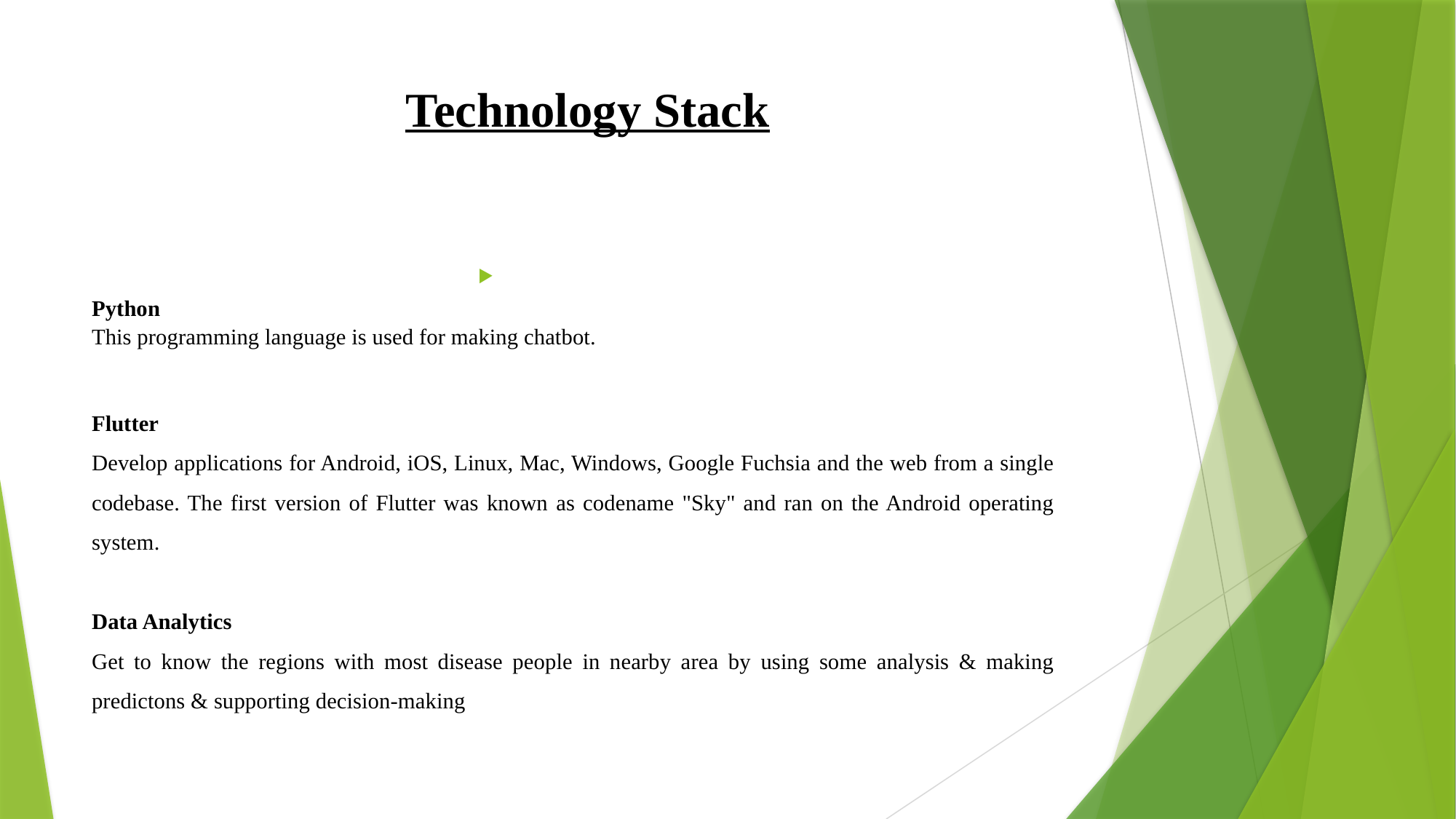

# Technology Stack

Python
This programming language is used for making chatbot.

Flutter
Develop applications for Android, iOS, Linux, Mac, Windows, Google Fuchsia and the web from a single codebase. The first version of Flutter was known as codename "Sky" and ran on the Android operating system.

Data Analytics
Get to know the regions with most disease people in nearby area by using some analysis & making predictons & supporting decision-making